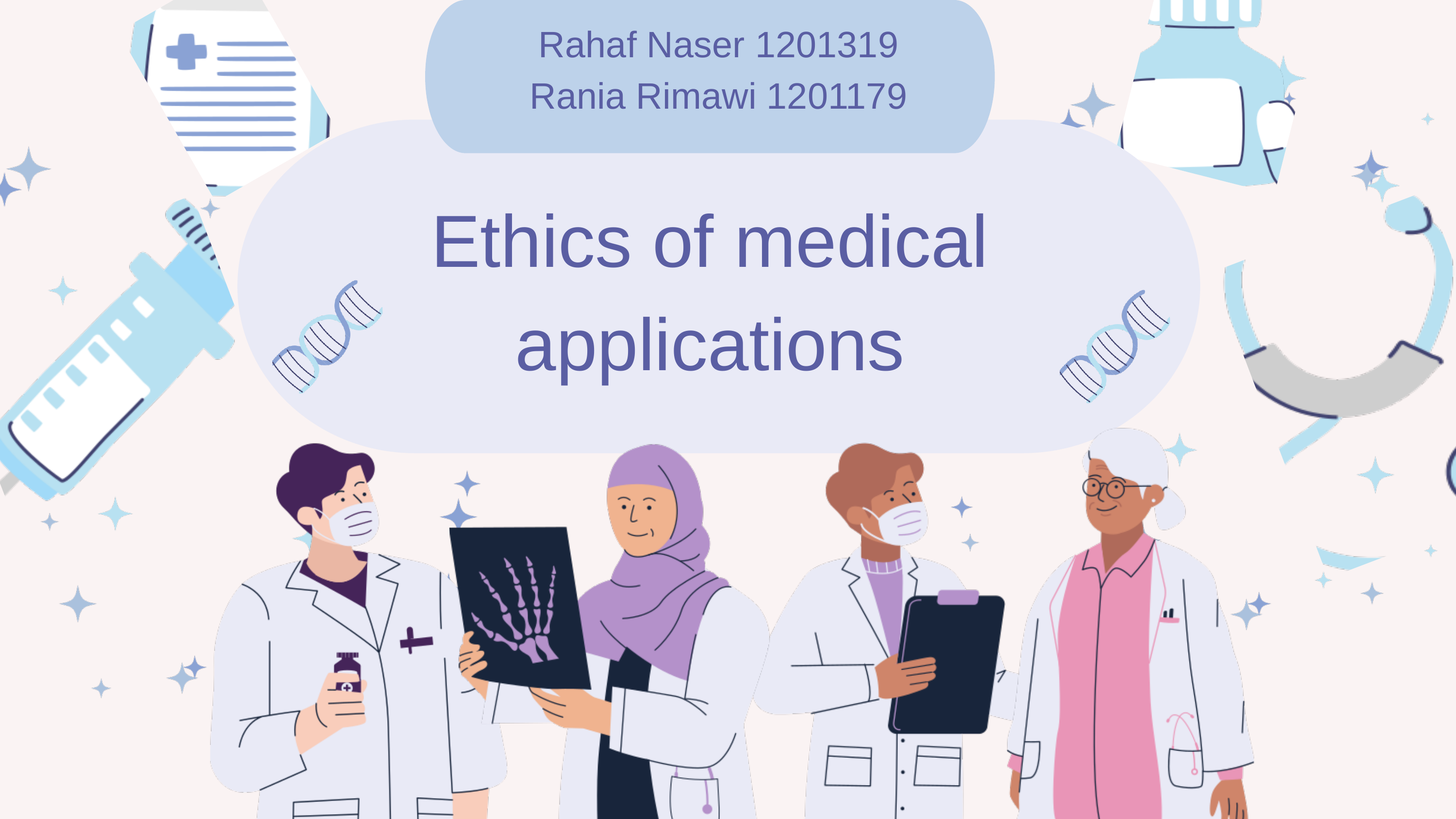

Rahaf Naser 1201319
Rania Rimawi 1201179

Ethics of medical applications